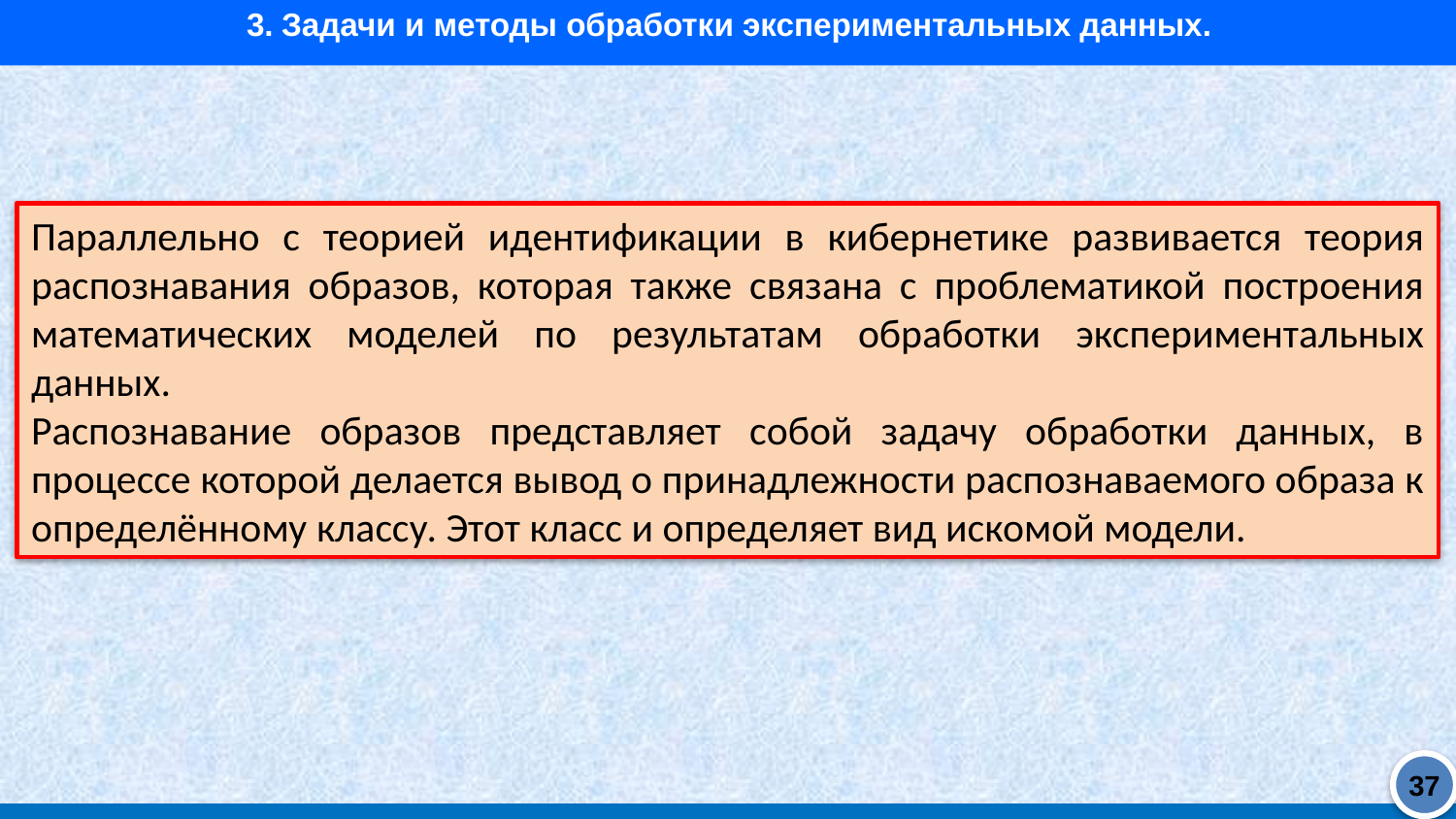

3. Задачи и методы обработки экспериментальных данных.
Параллельно с теорией идентификации в кибернетике развивается теория распознавания образов, которая также связана с проблематикой построения математических моделей по результатам обработки экспериментальных данных.
Распознавание образов представляет собой задачу обработки данных, в процессе которой делается вывод о принадлежности распознаваемого образа к определённому классу. Этот класс и определяет вид искомой модели.

37